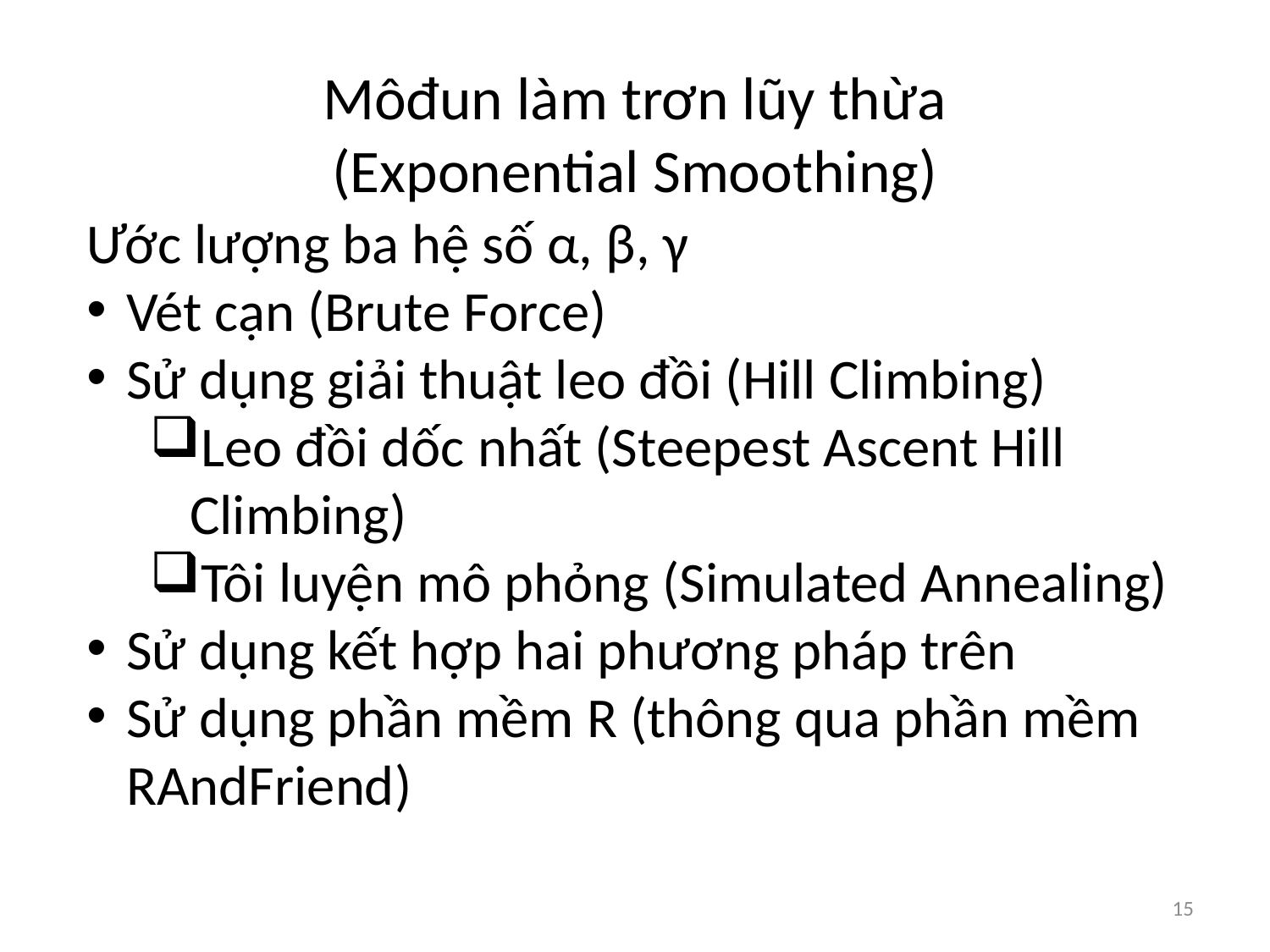

# Môđun làm trơn lũy thừa (Exponential Smoothing)
Ước lượng ba hệ số α, β, γ
Vét cạn (Brute Force)
Sử dụng giải thuật leo đồi (Hill Climbing)
Leo đồi dốc nhất (Steepest Ascent Hill Climbing)
Tôi luyện mô phỏng (Simulated Annealing)
Sử dụng kết hợp hai phương pháp trên
Sử dụng phần mềm R (thông qua phần mềm RAndFriend)

15